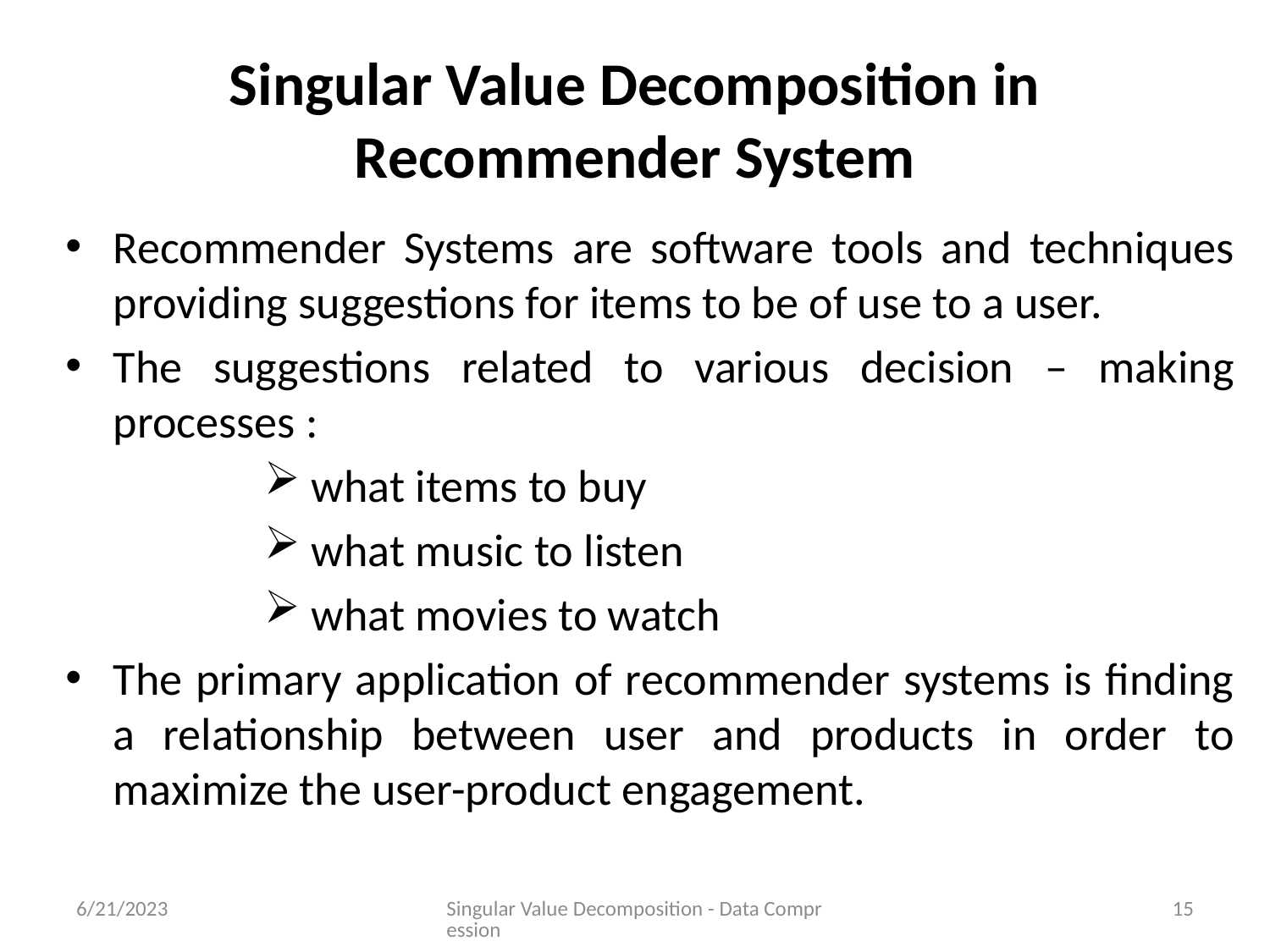

# Singular Value Decomposition in Recommender System
Recommender Systems are software tools and techniques providing suggestions for items to be of use to a user.
The suggestions related to various decision – making processes :
 what items to buy
 what music to listen
 what movies to watch
The primary application of recommender systems is finding a relationship between user and products in order to maximize the user-product engagement.

6/21/2023
Singular Value Decomposition - Data Compression
15